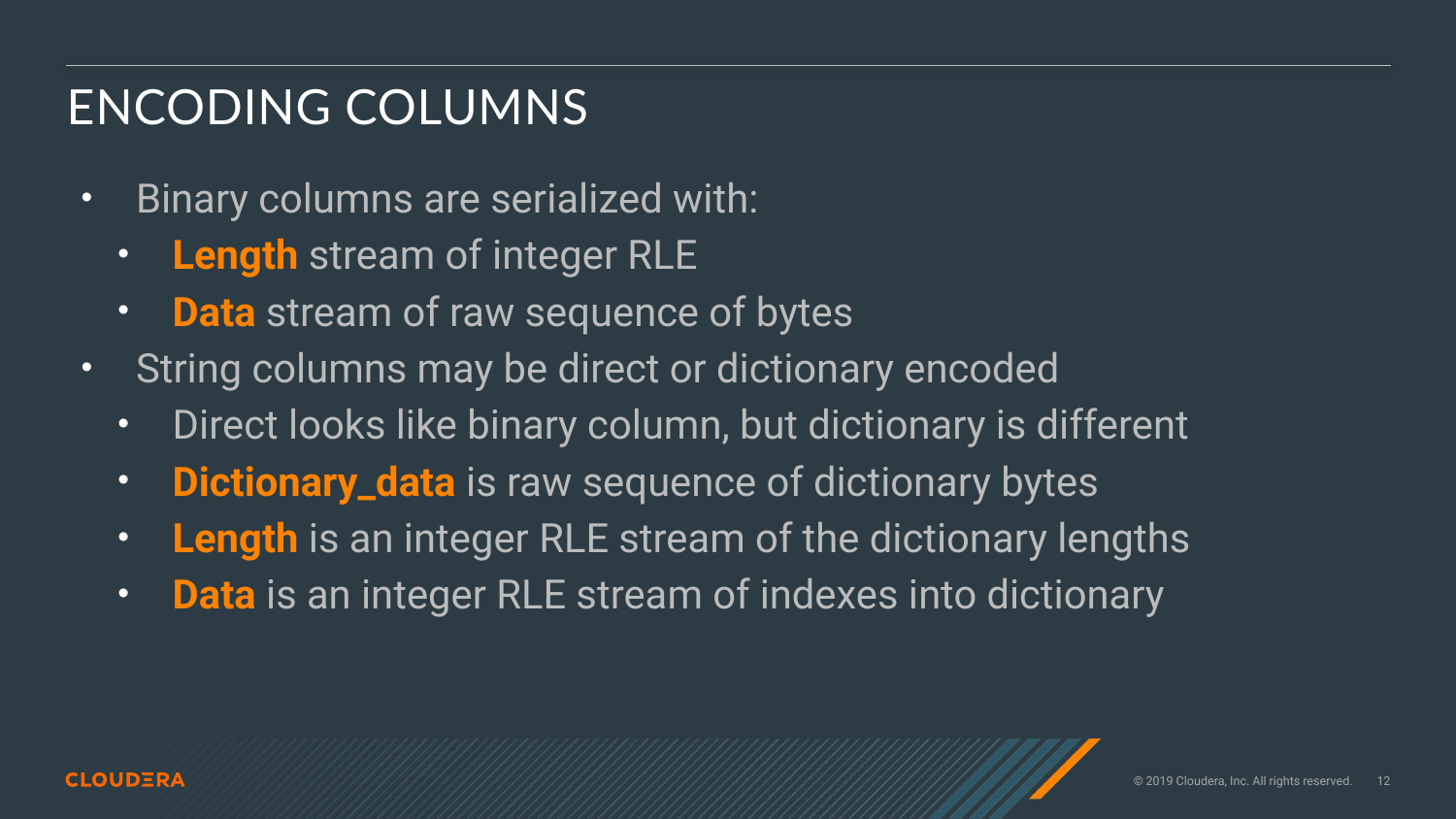

# Encoding columns
Binary columns are serialized with:
Length stream of integer RLE
Data stream of raw sequence of bytes
String columns may be direct or dictionary encoded
Direct looks like binary column, but dictionary is different
Dictionary_data is raw sequence of dictionary bytes
Length is an integer RLE stream of the dictionary lengths
Data is an integer RLE stream of indexes into dictionary